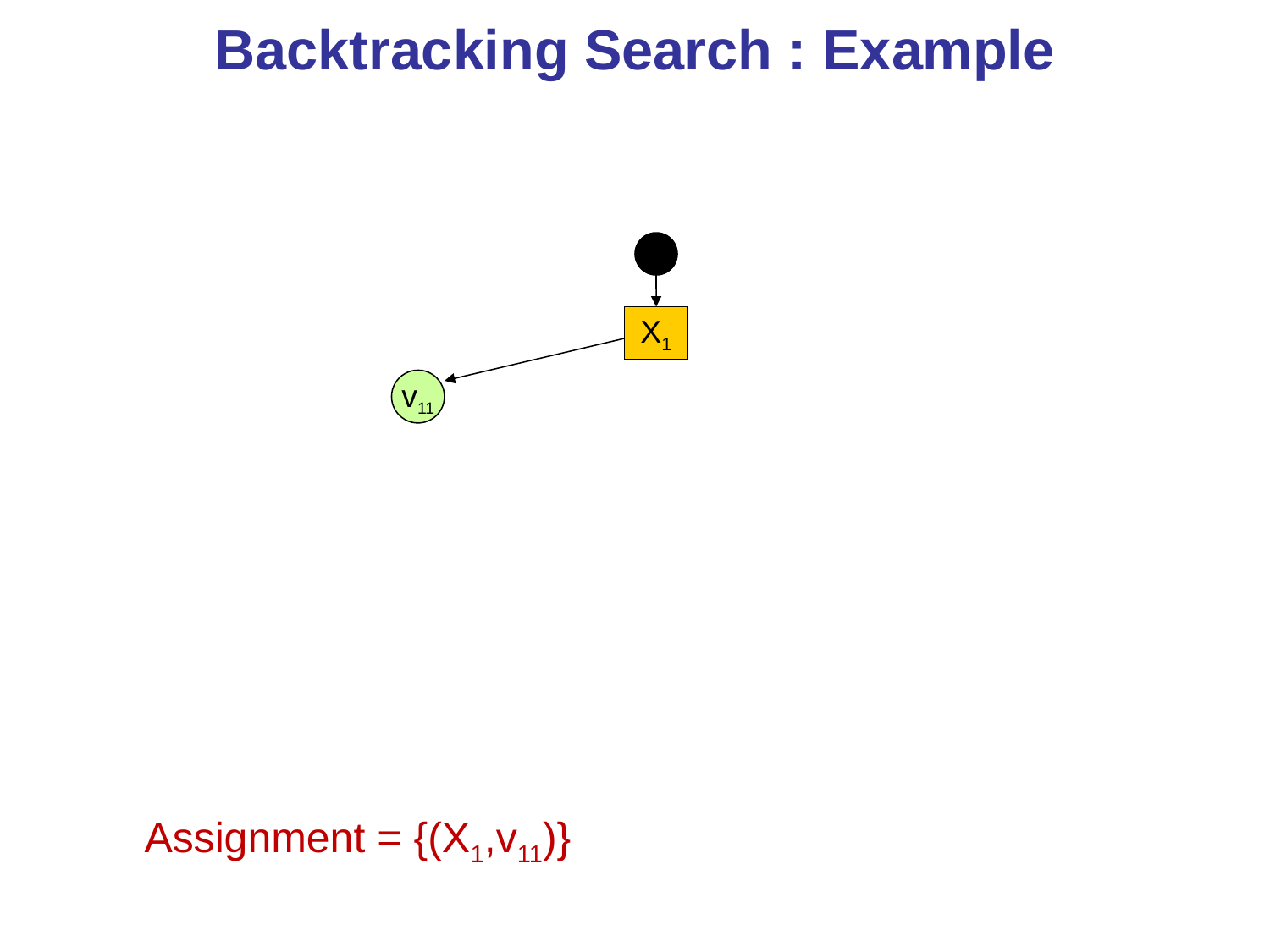

# Backtracking Search : Example

X1

v11
Assignment = {(X1,v11)}